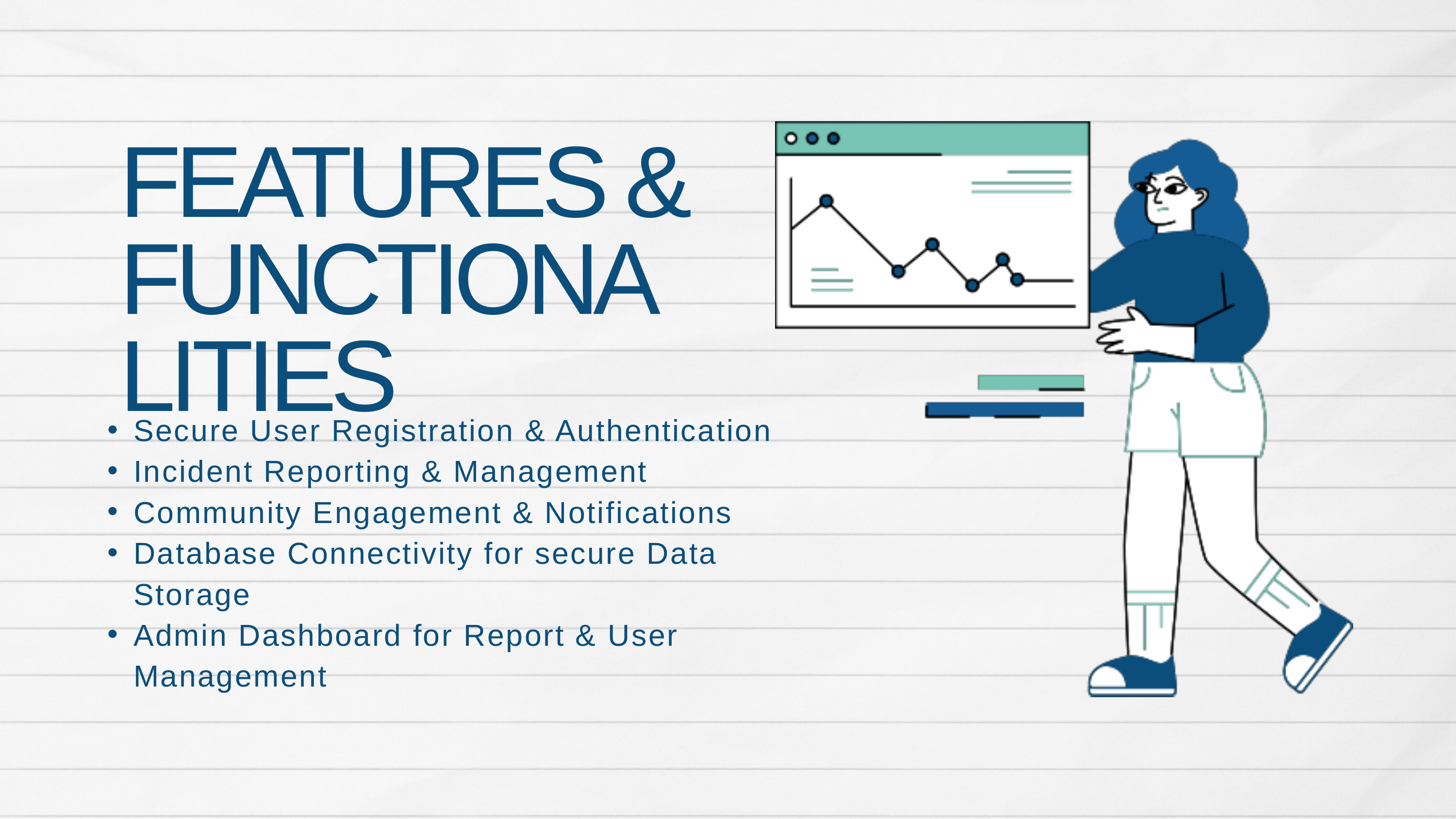

FEATURES & FUNCTIONALITIES
Secure User Registration & Authentication
Incident Reporting & Management
Community Engagement & Notifications
Database Connectivity for secure Data Storage
Admin Dashboard for Report & User Management